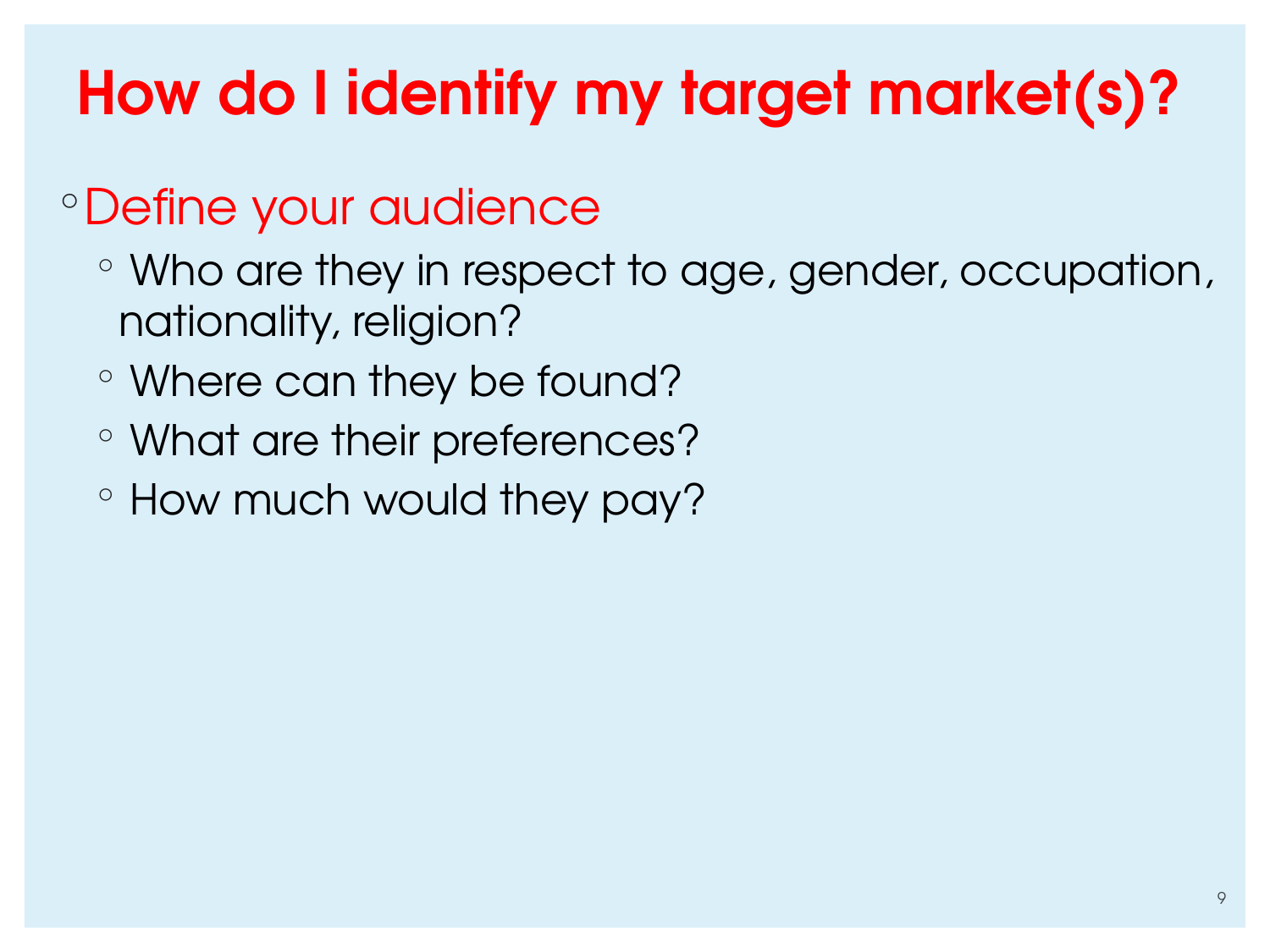

# How do I identify my target market(s)?
Define your audience
 Who are they in respect to age, gender, occupation, nationality, religion?
 Where can they be found?
 What are their preferences?
 How much would they pay?
9